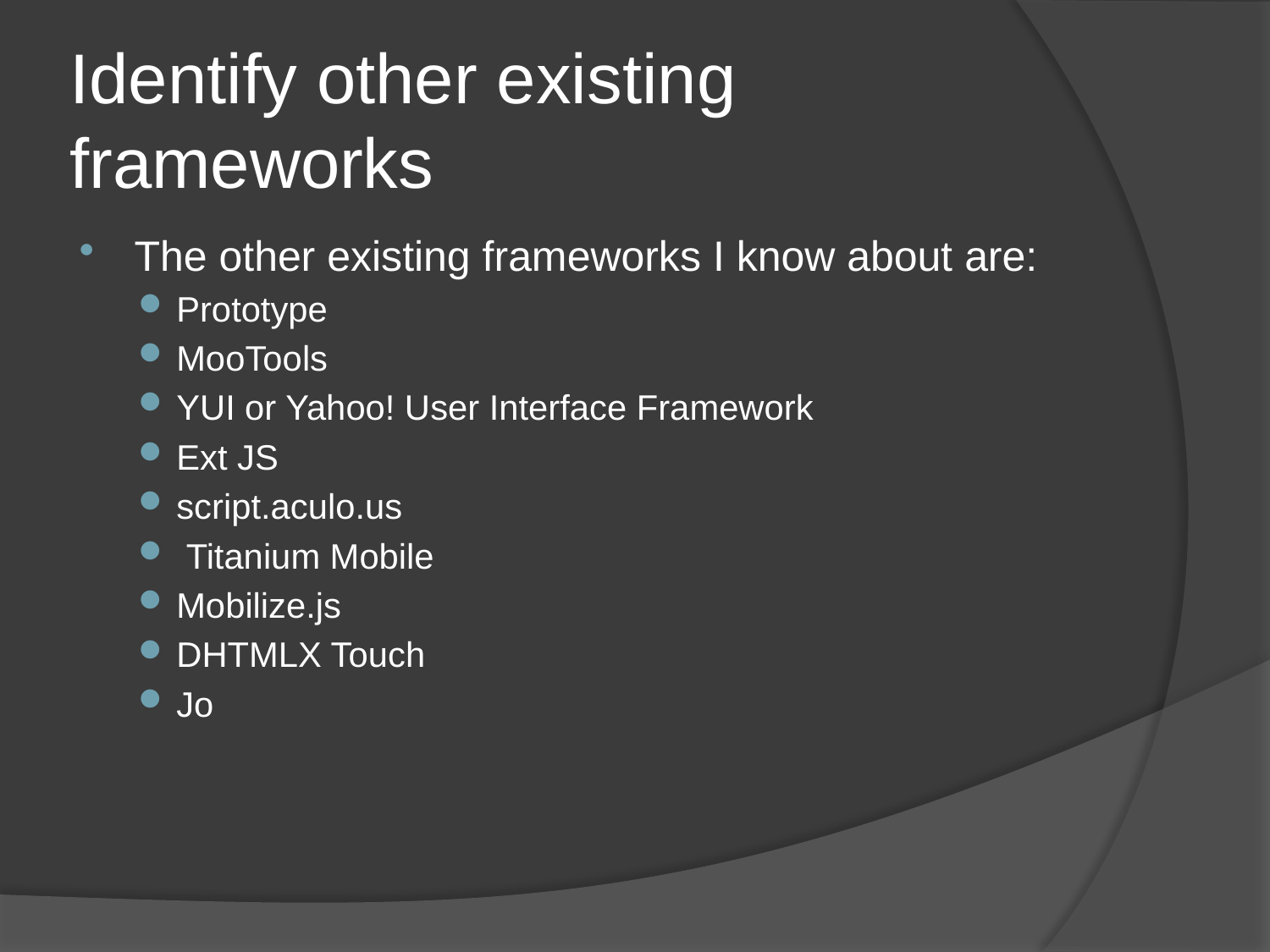

# Identify other existing frameworks
The other existing frameworks I know about are:
Prototype
MooTools
YUI or Yahoo! User Interface Framework
Ext JS
script.aculo.us
 Titanium Mobile
Mobilize.js
DHTMLX Touch
Jo